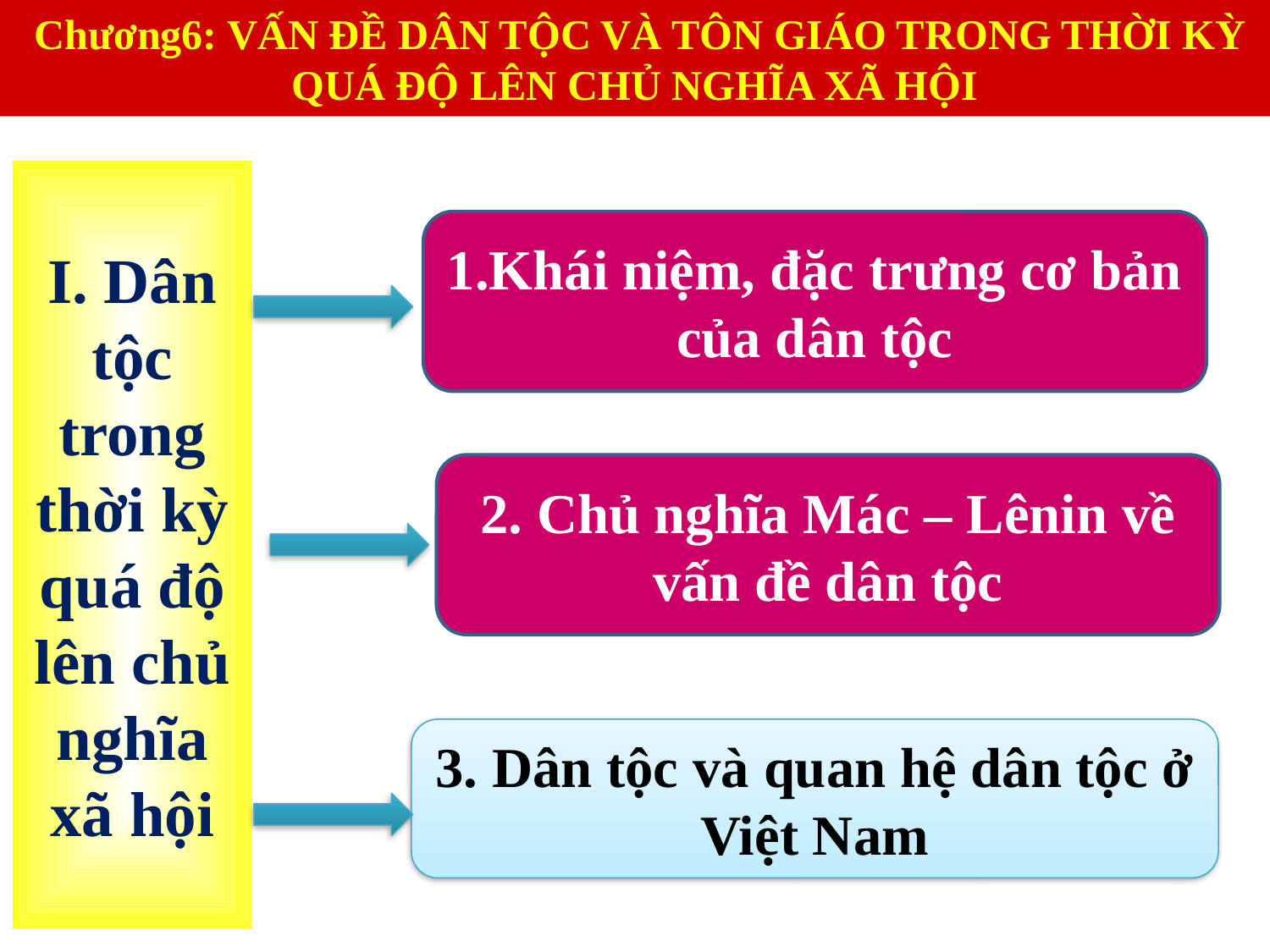

Chương6: VẤN ĐỀ DÂN TỘC VÀ TÔN GIÁO TRONG THỜI KỲ QUÁ ĐỘ LÊN CHỦ NGHĨA XÃ HỘI
I. Dân tộc trong thời kỳ quá độ lên chủ nghĩa xã hội
1.Khái niệm, đặc trưng cơ bản của dân tộc

2. Chủ nghĩa Mác – Lênin về vấn đề dân tộc

3. Dân tộc và quan hệ dân tộc ở Việt Nam